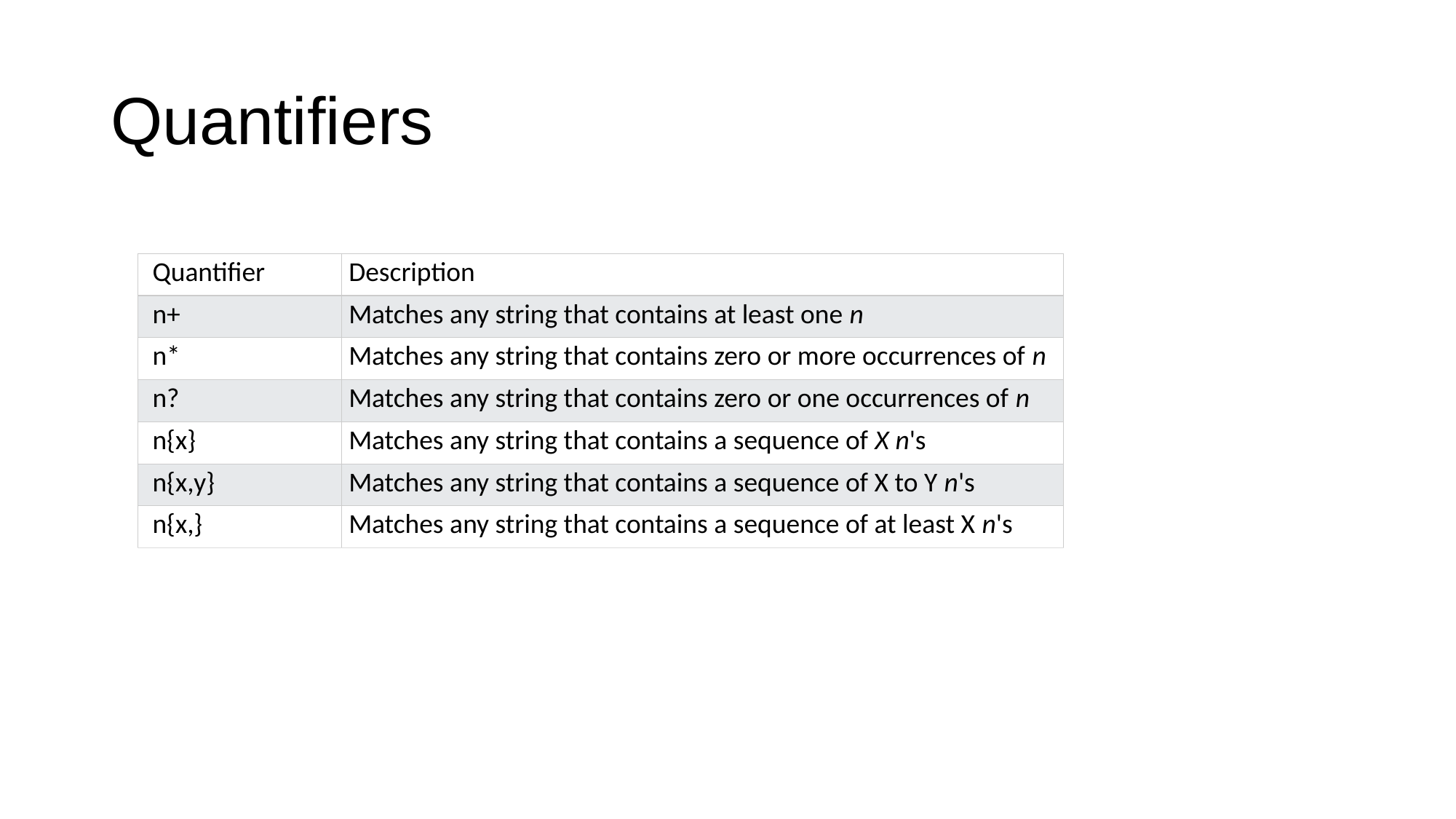

# Quantifiers
| Quantifier | Description |
| --- | --- |
| n+ | Matches any string that contains at least one n |
| n\* | Matches any string that contains zero or more occurrences of n |
| n? | Matches any string that contains zero or one occurrences of n |
| n{x} | Matches any string that contains a sequence of X n's |
| n{x,y} | Matches any string that contains a sequence of X to Y n's |
| n{x,} | Matches any string that contains a sequence of at least X n's |